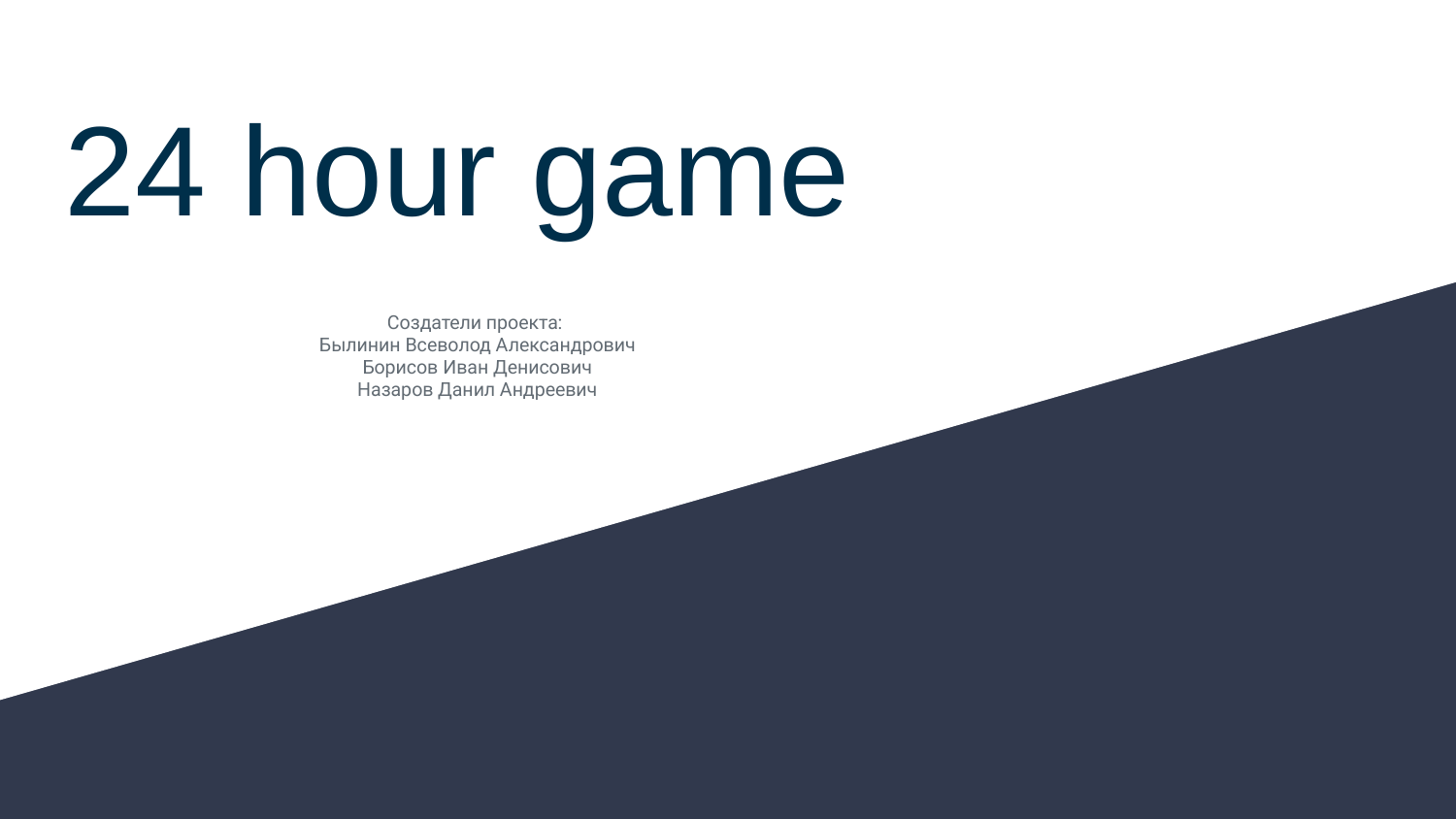

# 24 hour game
Создатели проекта:
Былинин Всеволод Александрович
Борисов Иван Денисович
Назаров Данил Андреевич